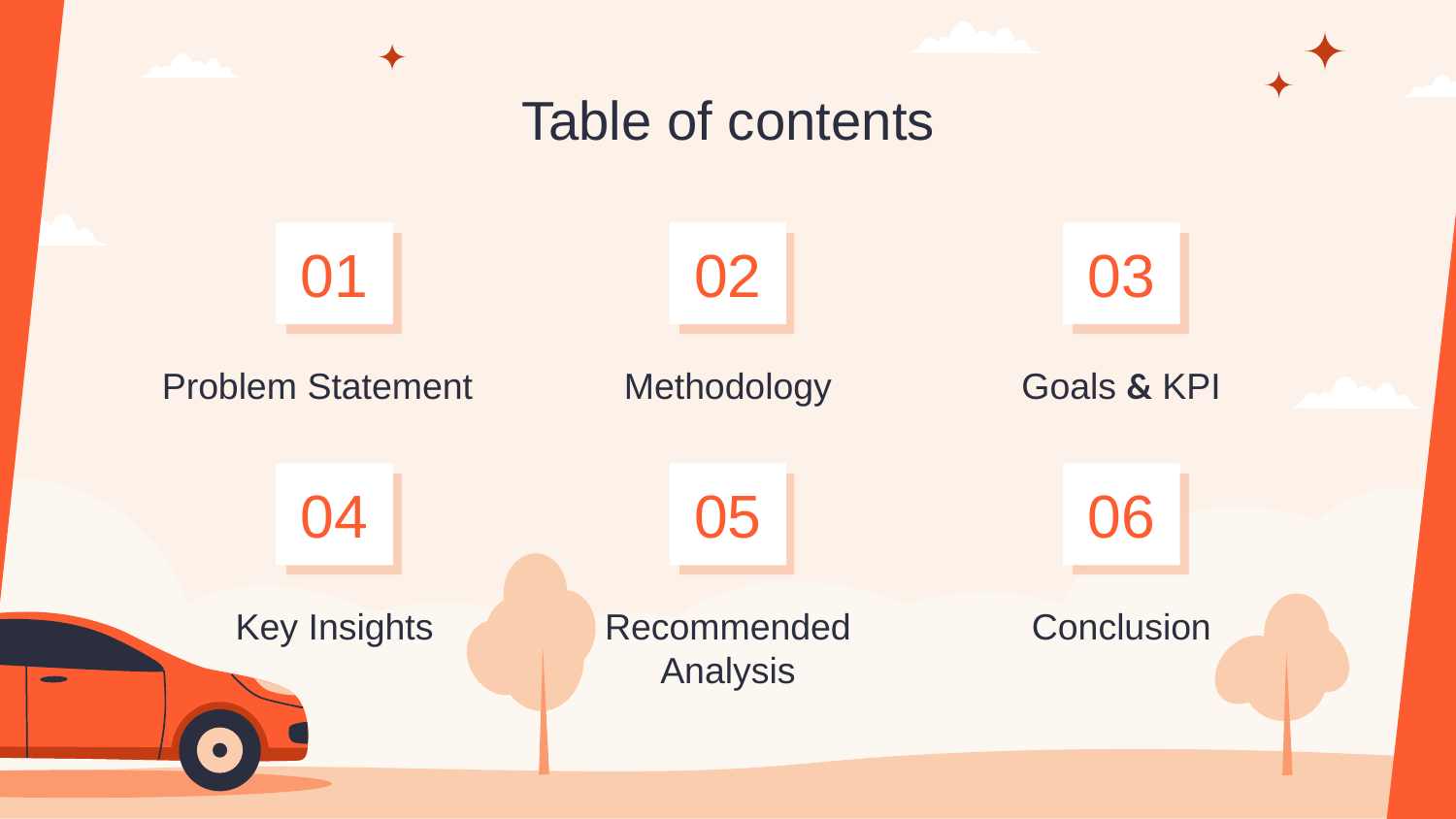

# Table of contents
01
02
03
Problem Statement
Methodology
Goals & KPI
04
05
06
Key Insights
Recommended Analysis
Conclusion